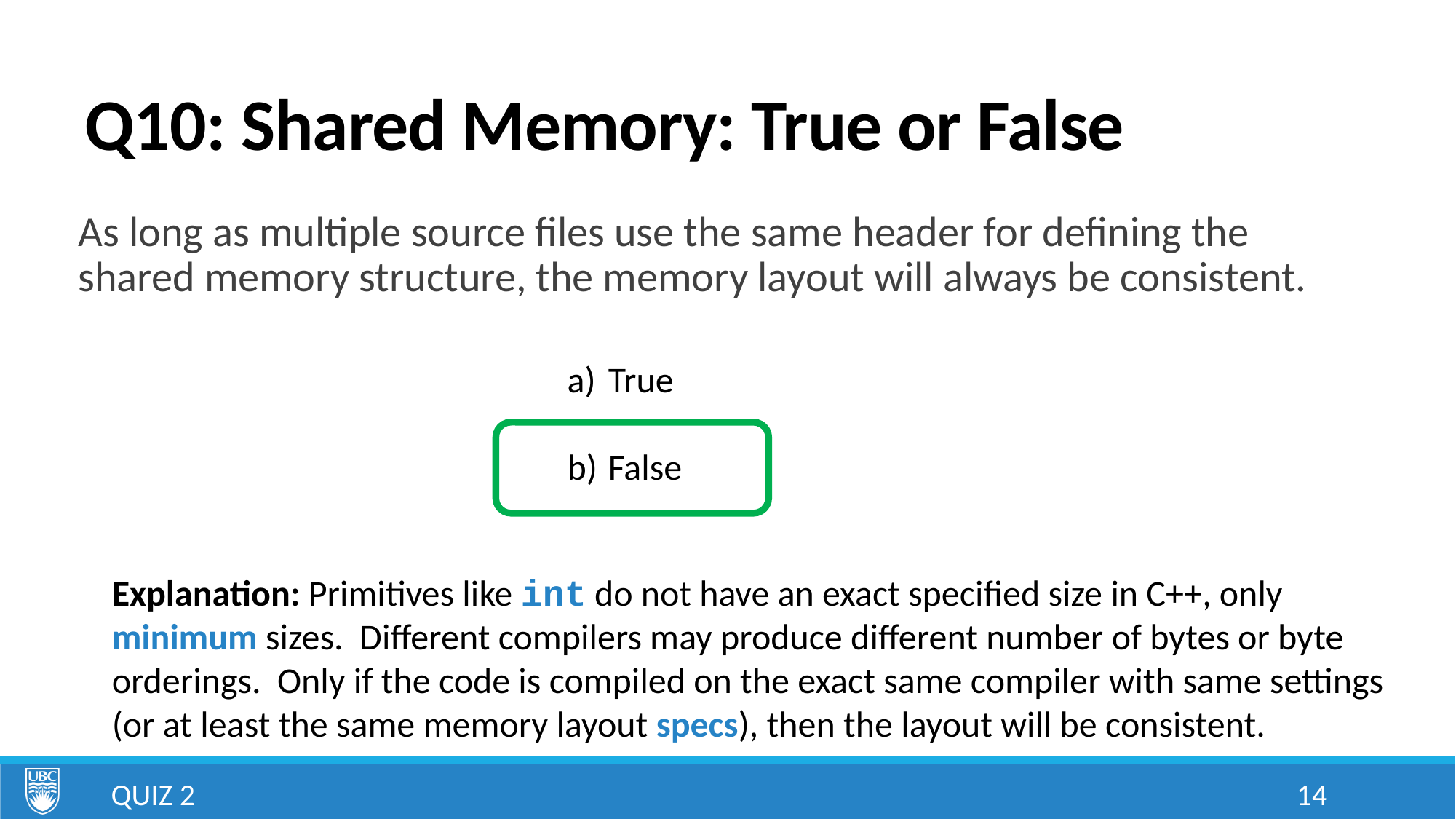

# Q10: Shared Memory: True or False
As long as multiple source files use the same header for defining the shared memory structure, the memory layout will always be consistent.
True

False

Explanation: Primitives like int do not have an exact specified size in C++, only minimum sizes.  Different compilers may produce different number of bytes or byte orderings.  Only if the code is compiled on the exact same compiler with same settings (or at least the same memory layout specs), then the layout will be consistent.
Quiz 2
14